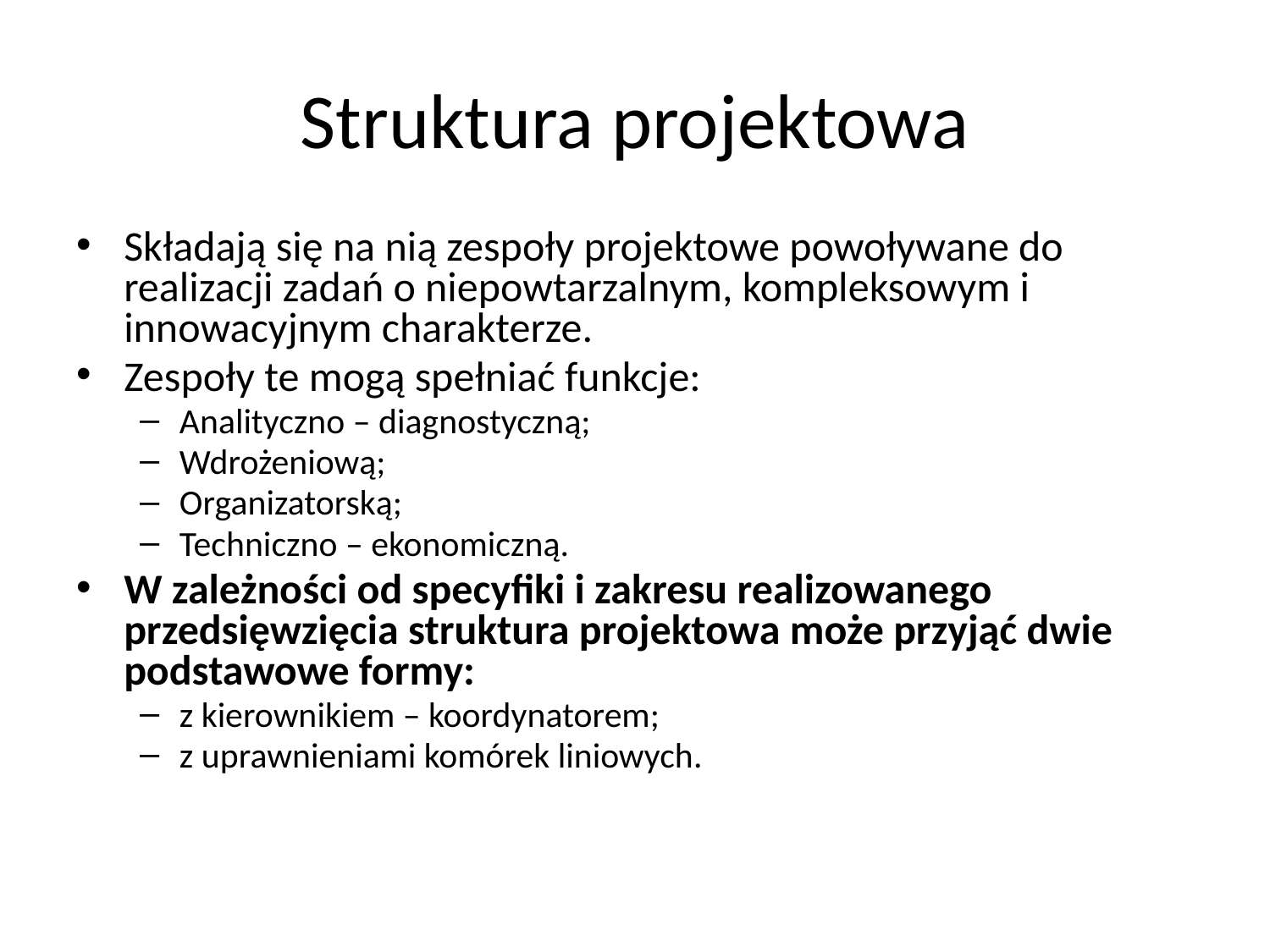

# Struktura projektowa
Składają się na nią zespoły projektowe powoływane do realizacji zadań o niepowtarzalnym, kompleksowym i innowacyjnym charakterze.
Zespoły te mogą spełniać funkcje:
Analityczno – diagnostyczną;
Wdrożeniową;
Organizatorską;
Techniczno – ekonomiczną.
W zależności od specyfiki i zakresu realizowanego przedsięwzięcia struktura projektowa może przyjąć dwie podstawowe formy:
z kierownikiem – koordynatorem;
z uprawnieniami komórek liniowych.